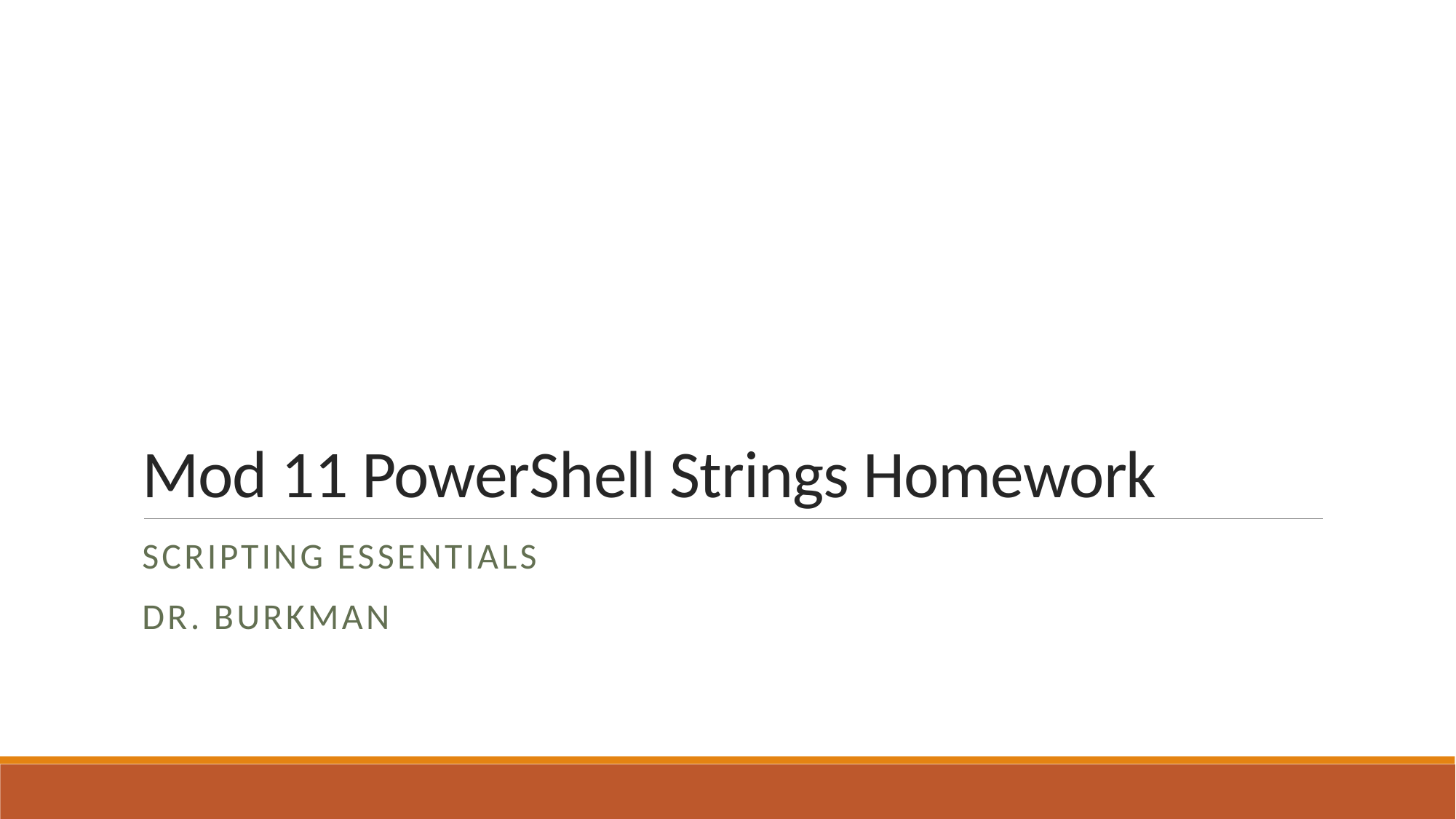

# Mod 11 PowerShell Strings Homework
Scripting Essentials
Dr. Burkman